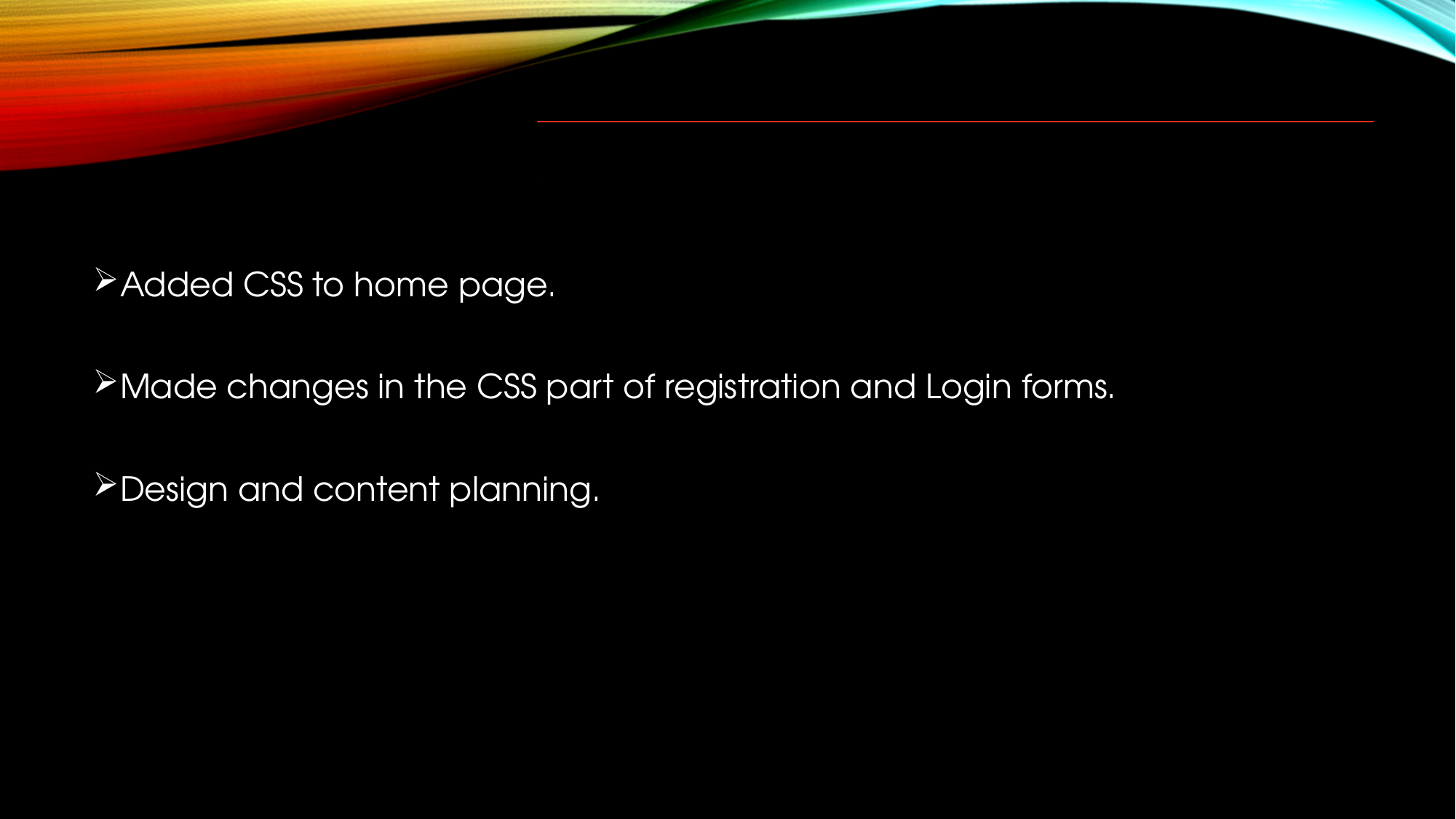

Work done by Sri Harsha
Added CSS to home page.

Made changes in the CSS part of registration and Login forms.

Design and content planning.